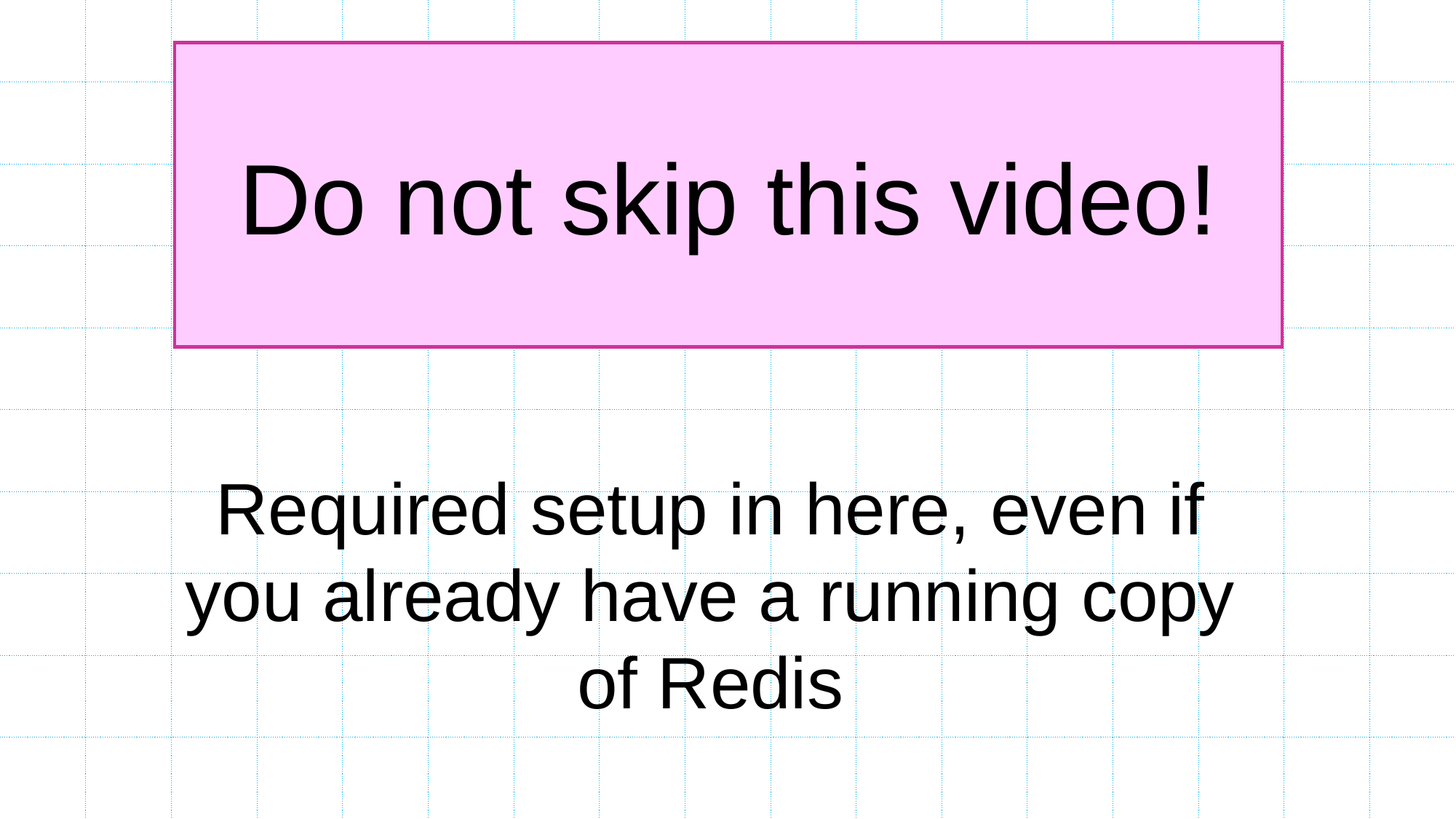

Do not skip this video!
Required setup in here, even if you already have a running copy of Redis